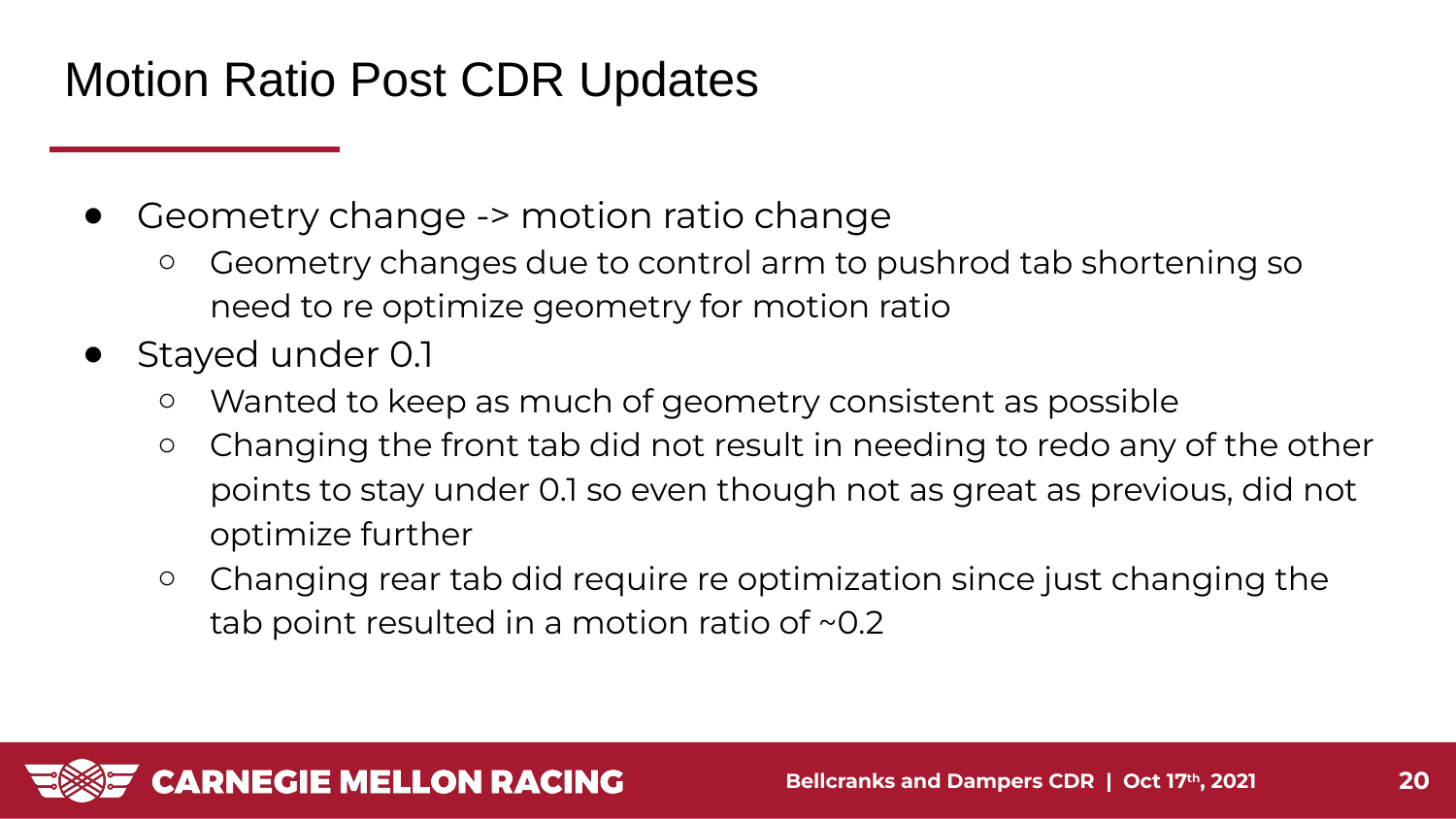

# Motion Ratio Post CDR Updates
Geometry change -> motion ratio change
Geometry changes due to control arm to pushrod tab shortening so need to re optimize geometry for motion ratio
Stayed under 0.1
Wanted to keep as much of geometry consistent as possible
Changing the front tab did not result in needing to redo any of the other points to stay under 0.1 so even though not as great as previous, did not optimize further
Changing rear tab did require re optimization since just changing the tab point resulted in a motion ratio of ~0.2
20